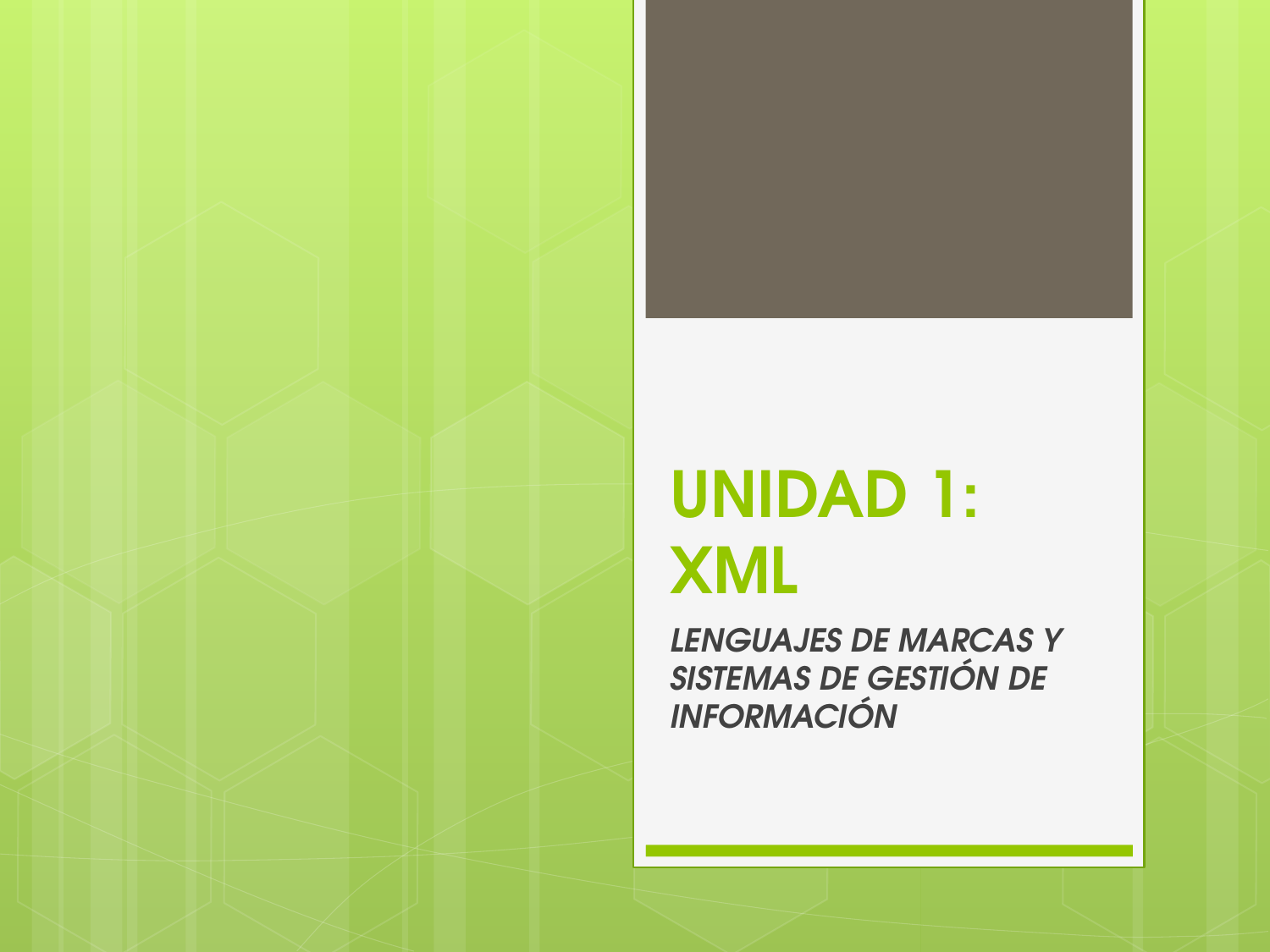

# UNIDAD 1: XML
LENGUAJES DE MARCAS Y SISTEMAS DE GESTIÓN DE INFORMACIÓN